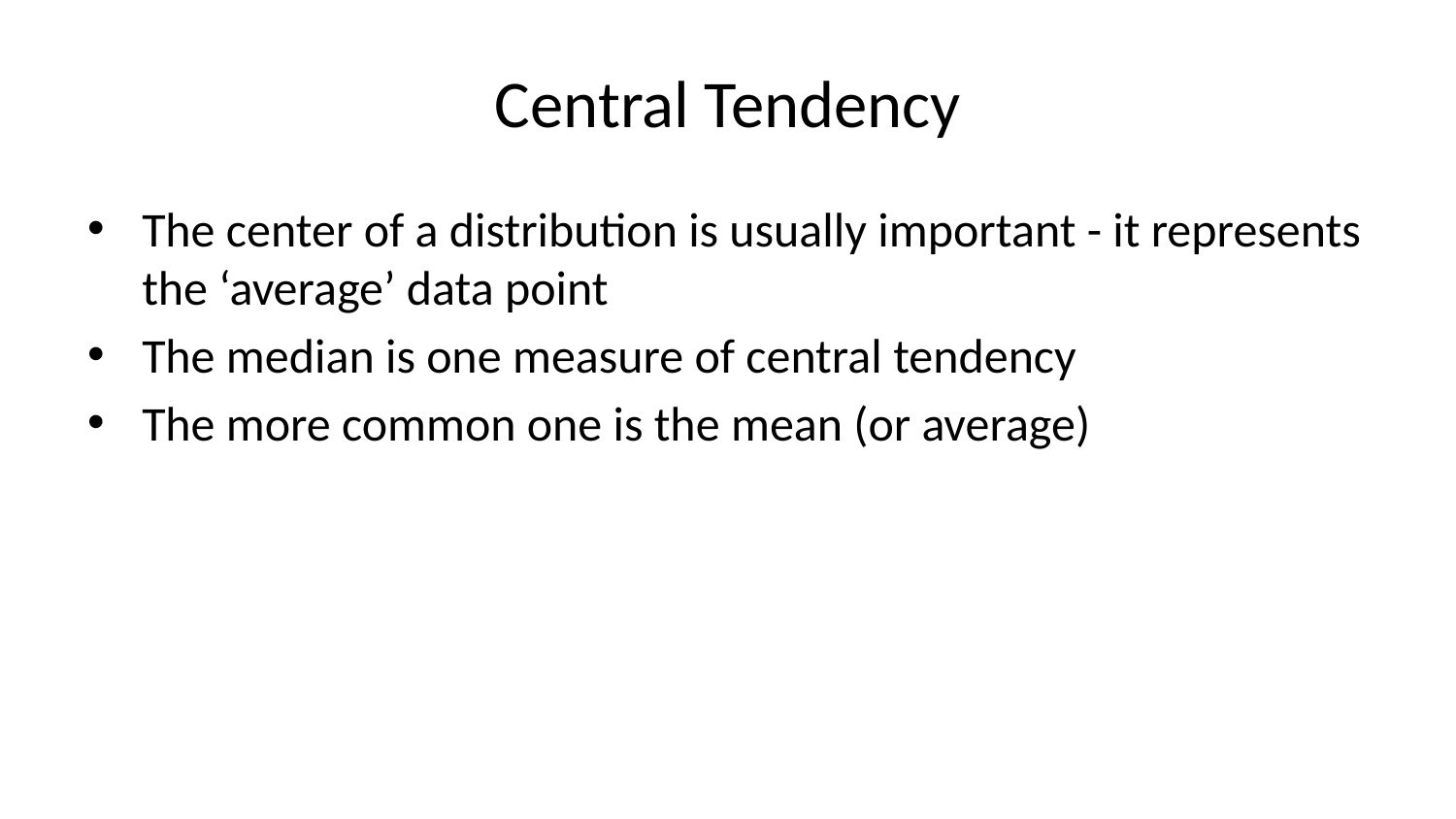

# Central Tendency
The center of a distribution is usually important - it represents the ‘average’ data point
The median is one measure of central tendency
The more common one is the mean (or average)